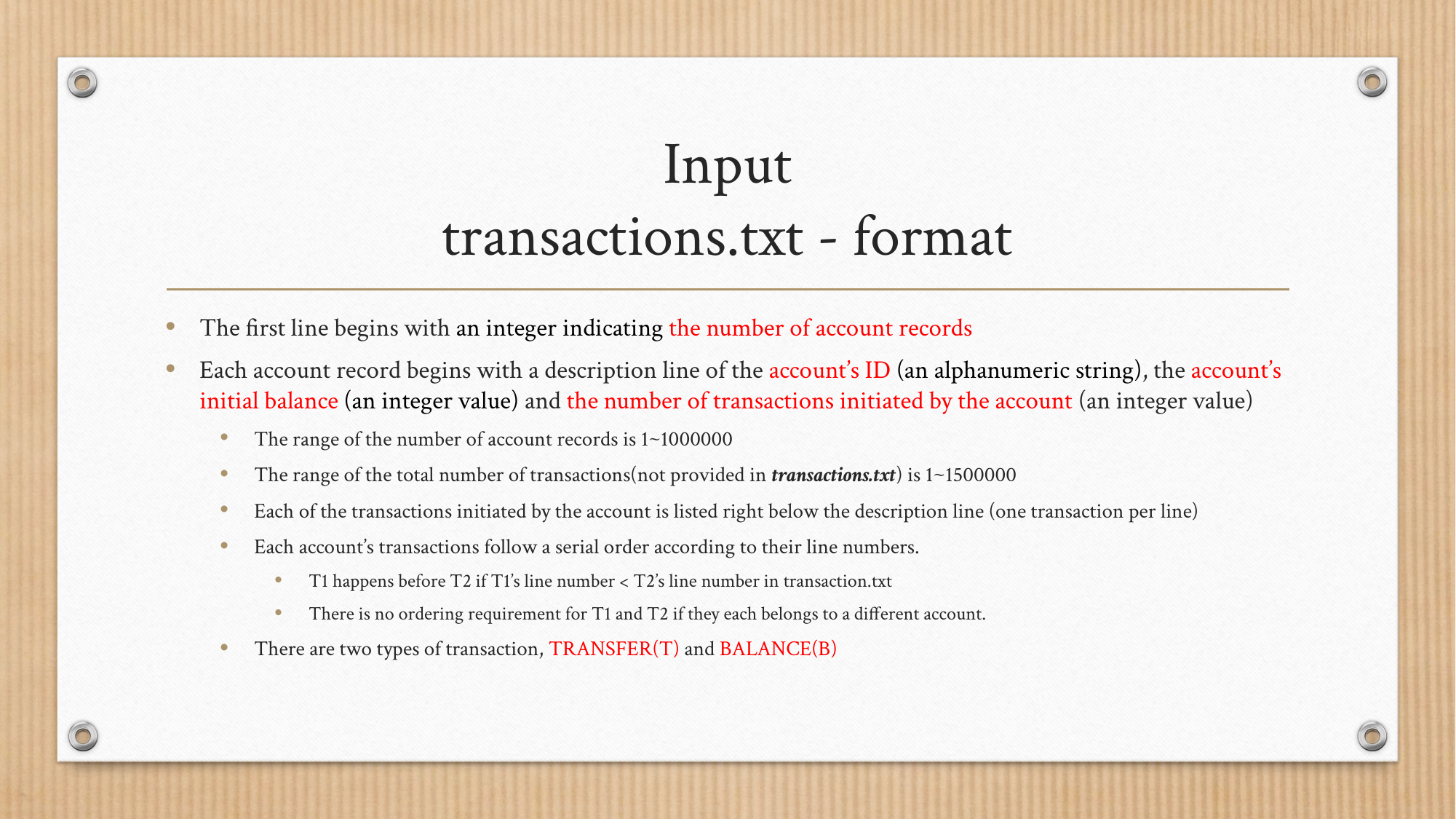

# Input transactions.txt - format
The first line begins with an integer indicating the number of account records
Each account record begins with a description line of the account’s ID (an alphanumeric string), the account’s initial balance (an integer value) and the number of transactions initiated by the account (an integer value)
The range of the number of account records is 1~1000000
The range of the total number of transactions(not provided in transactions.txt) is 1~1500000
Each of the transactions initiated by the account is listed right below the description line (one transaction per line)
Each account’s transactions follow a serial order according to their line numbers.
T1 happens before T2 if T1’s line number < T2’s line number in transaction.txt
There is no ordering requirement for T1 and T2 if they each belongs to a different account.
There are two types of transaction, TRANSFER(T) and BALANCE(B)